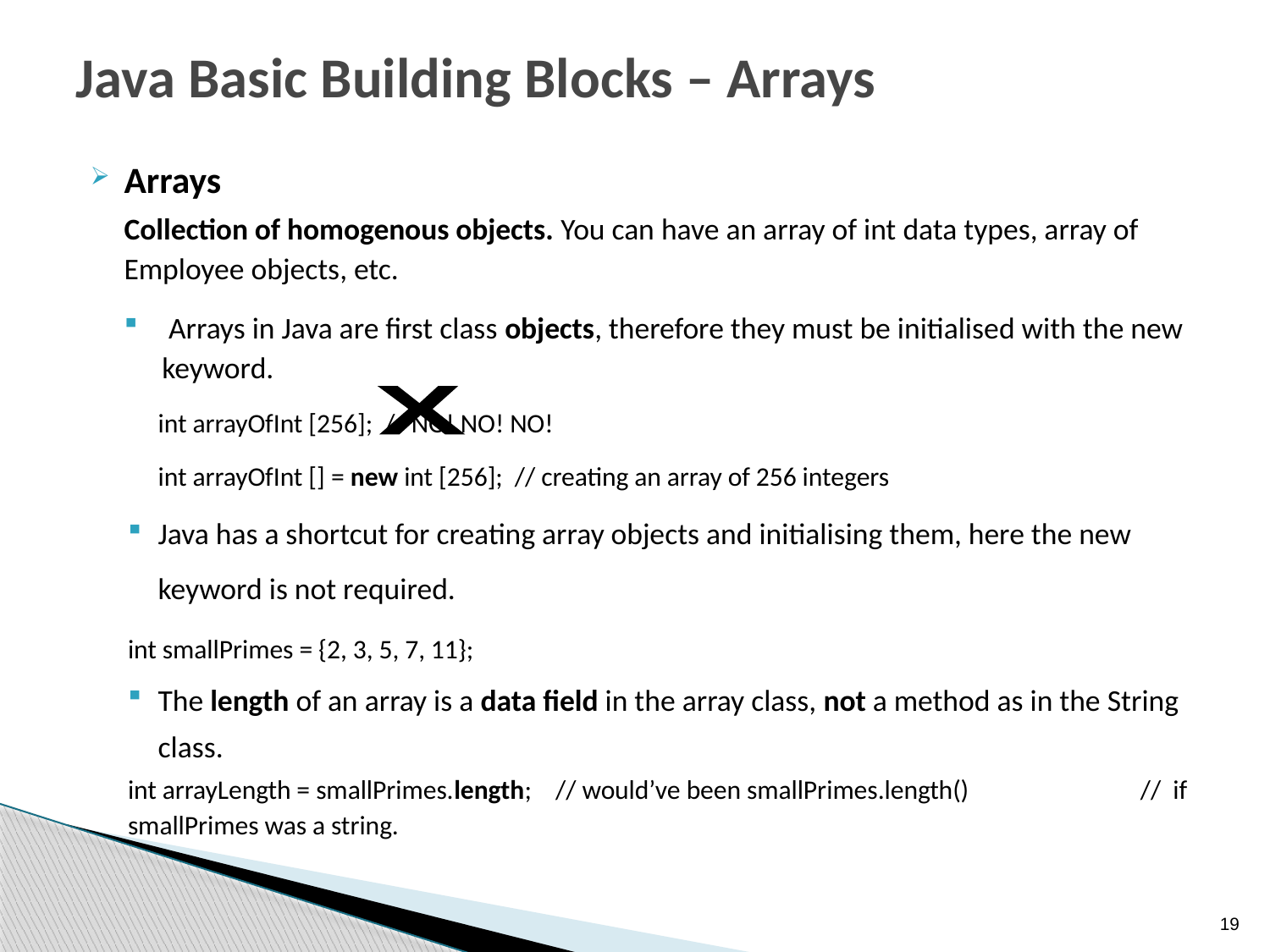

# Java Basic Building Blocks – Arrays
Arrays
Collection of homogenous objects. You can have an array of int data types, array of Employee objects, etc.

 Arrays in Java are first class objects, therefore they must be initialised with the new keyword.
			int arrayOfInt [256];  // NO! NO! NO!
			int arrayOfInt [] = new int [256];  // creating an array of 256 integers
Java has a shortcut for creating array objects and initialising them, here the new keyword is not required.
		int smallPrimes = {2, 3, 5, 7, 11};
The length of an array is a data field in the array class, not a method as in the String class.
		int arrayLength = smallPrimes.length;    // would’ve been smallPrimes.length()       				        //  if smallPrimes was a string.

X
19